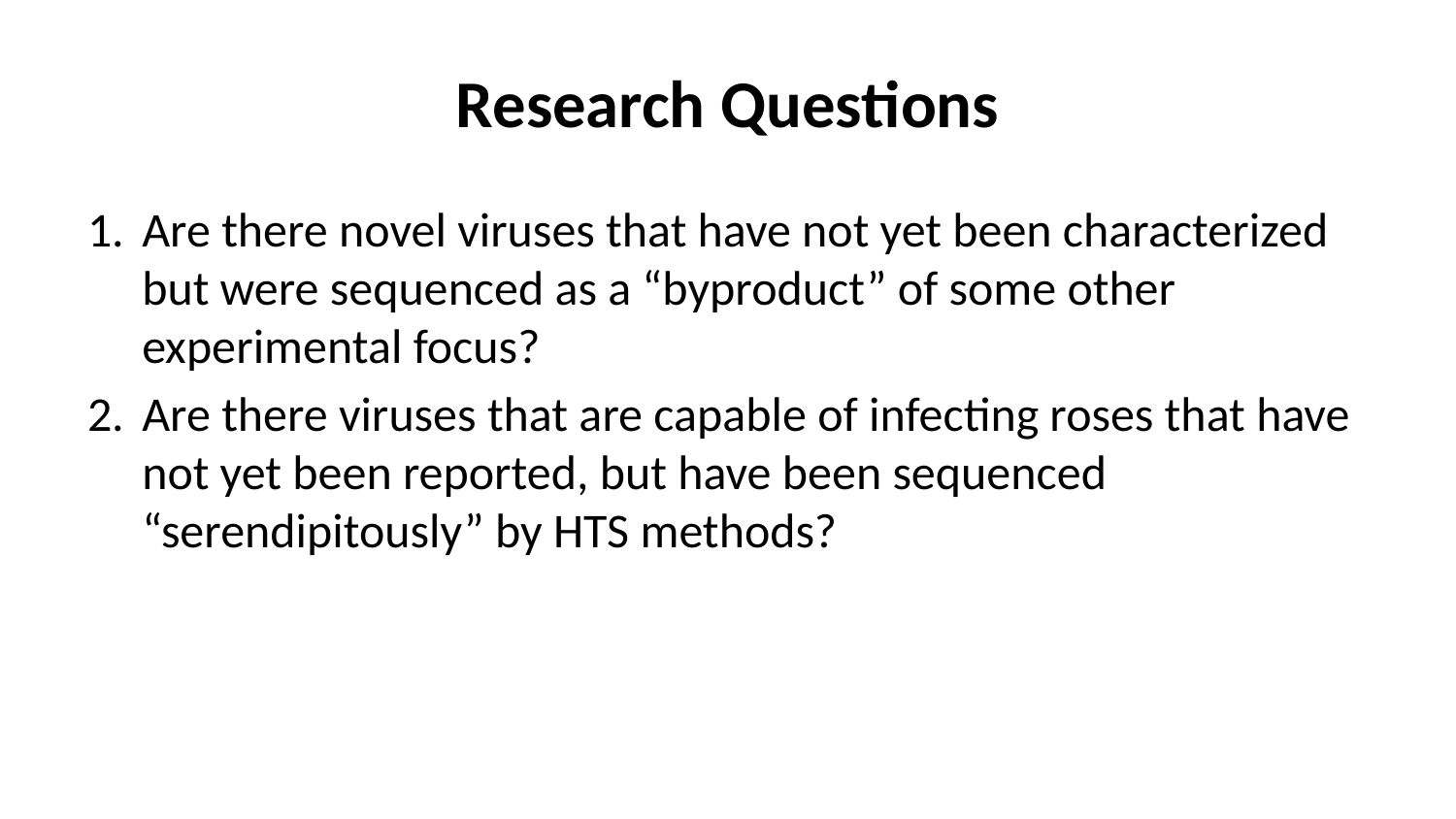

# Research Questions
Are there novel viruses that have not yet been characterized but were sequenced as a “byproduct” of some other experimental focus?
Are there viruses that are capable of infecting roses that have not yet been reported, but have been sequenced “serendipitously” by HTS methods?